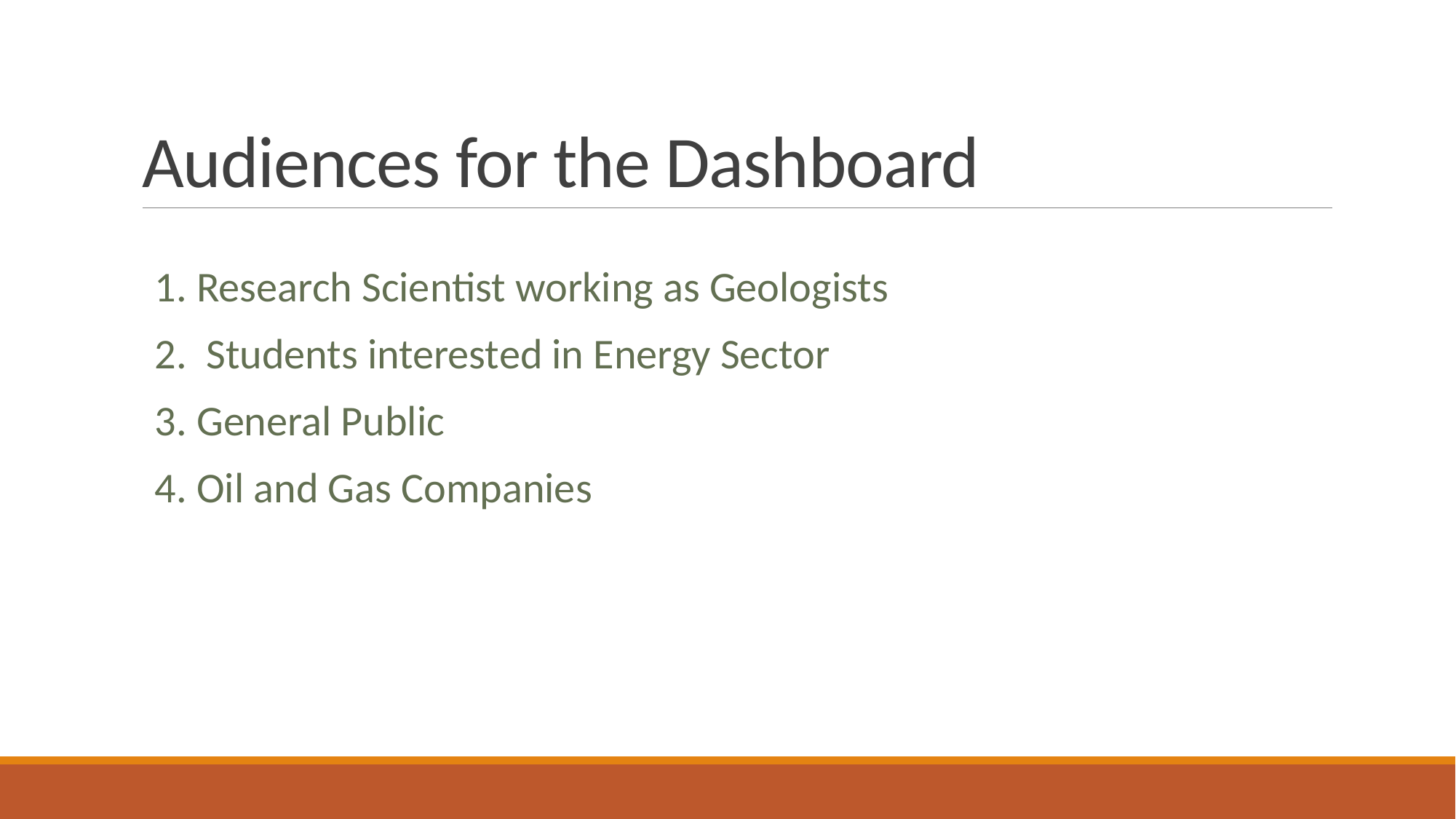

# Audiences for the Dashboard
1. Research Scientist working as Geologists
2.  Students interested in Energy Sector
3. General Public
4. Oil and Gas Companies